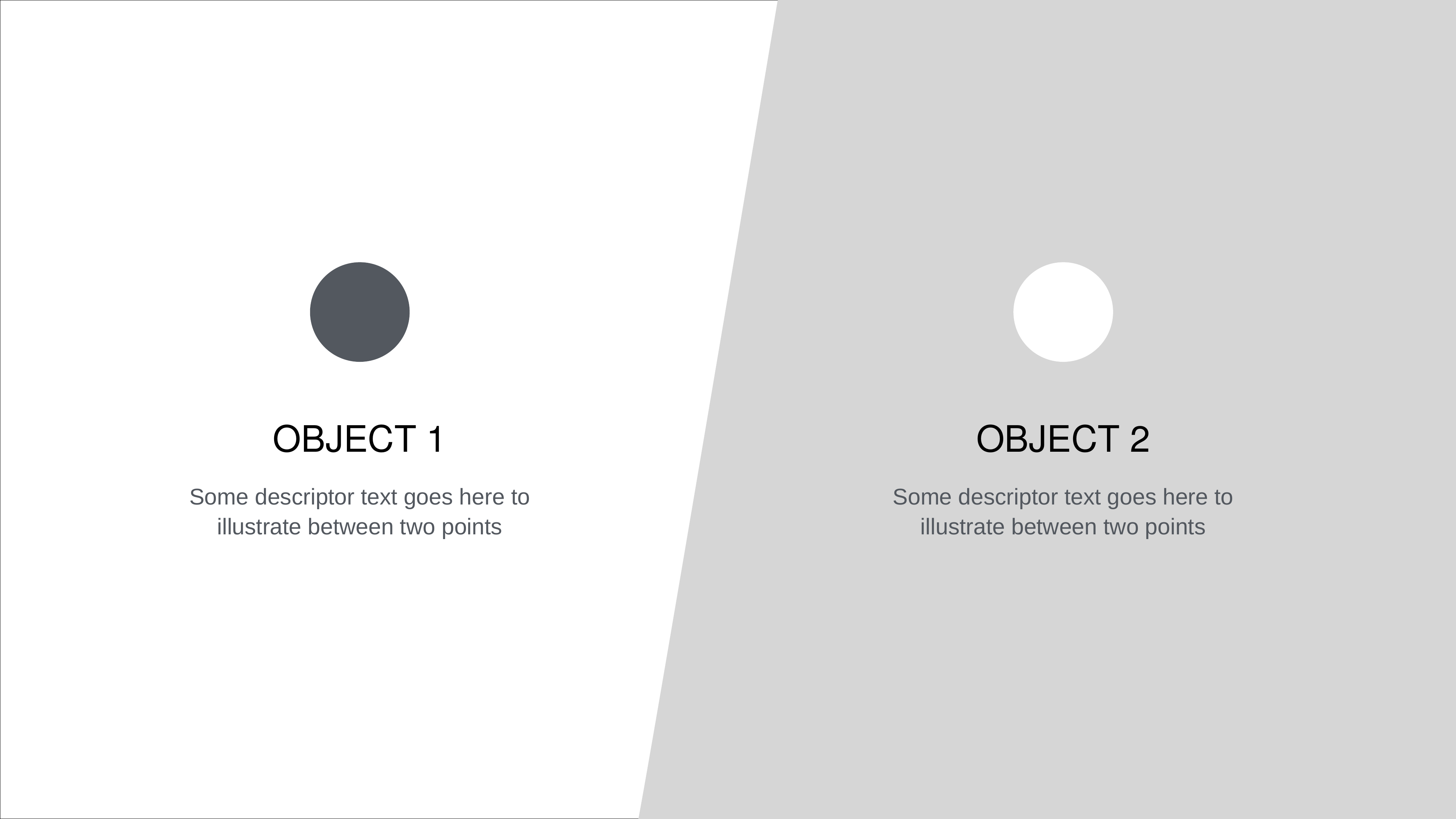

OBJECT 1
OBJECT 2
Some descriptor text goes here to illustrate between two points
Some descriptor text goes here to illustrate between two points